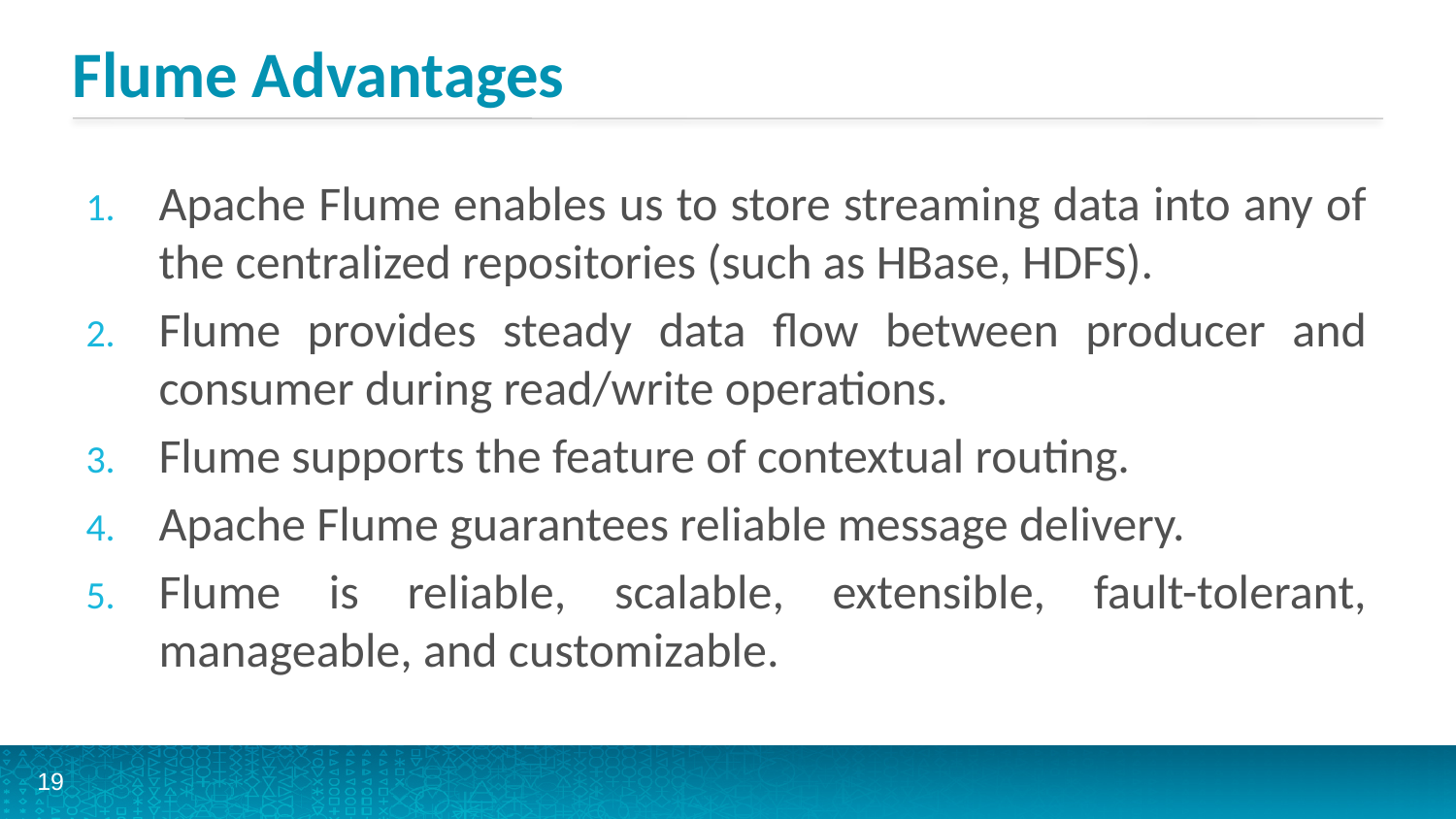

# Flume Advantages
Apache Flume enables us to store streaming data into any of the centralized repositories (such as HBase, HDFS).
Flume provides steady data flow between producer and consumer during read/write operations.
Flume supports the feature of contextual routing.
Apache Flume guarantees reliable message delivery.
Flume is reliable, scalable, extensible, fault-tolerant, manageable, and customizable.
19